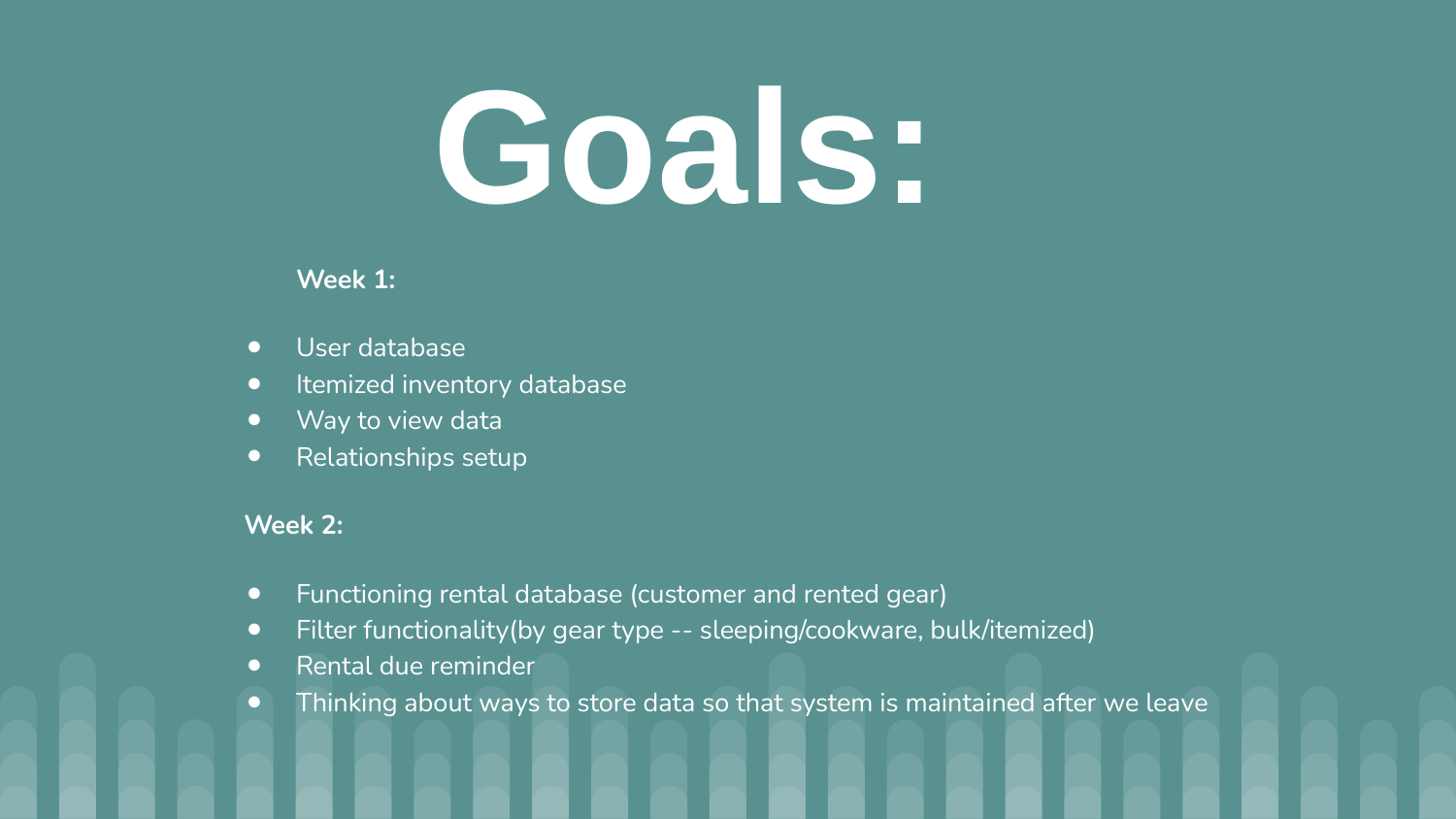

# Goals:
Week 1:
User database
Itemized inventory database
Way to view data
Relationships setup
   Week 2:
Functioning rental database (customer and rented gear)
Filter functionality(by gear type -- sleeping/cookware, bulk/itemized)
Rental due reminder
Thinking about ways to store data so that system is maintained after we leave